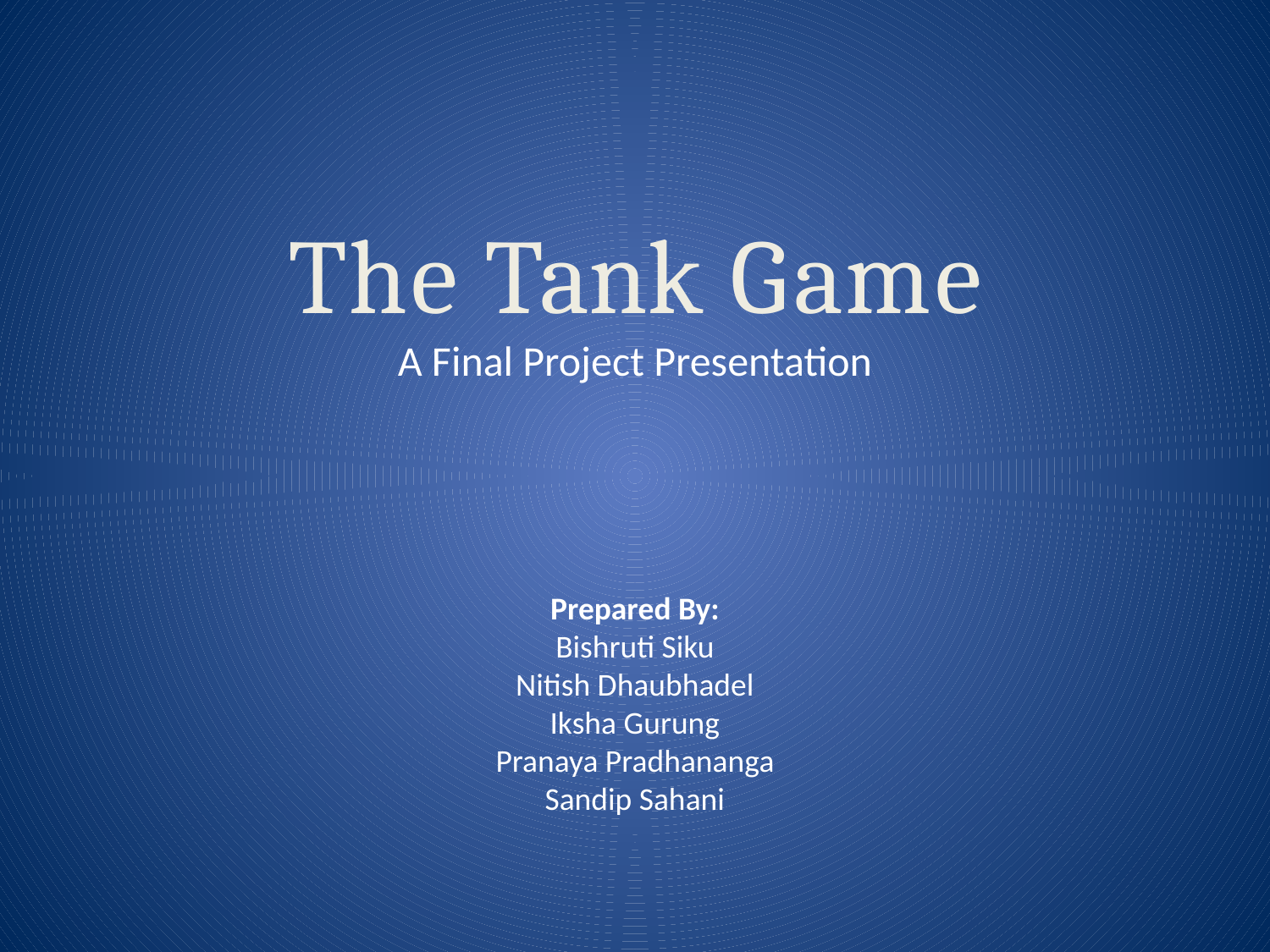

# The Tank Game
A Final Project Presentation
Prepared By:
Bishruti Siku
Nitish Dhaubhadel
Iksha Gurung
Pranaya Pradhananga
Sandip Sahani